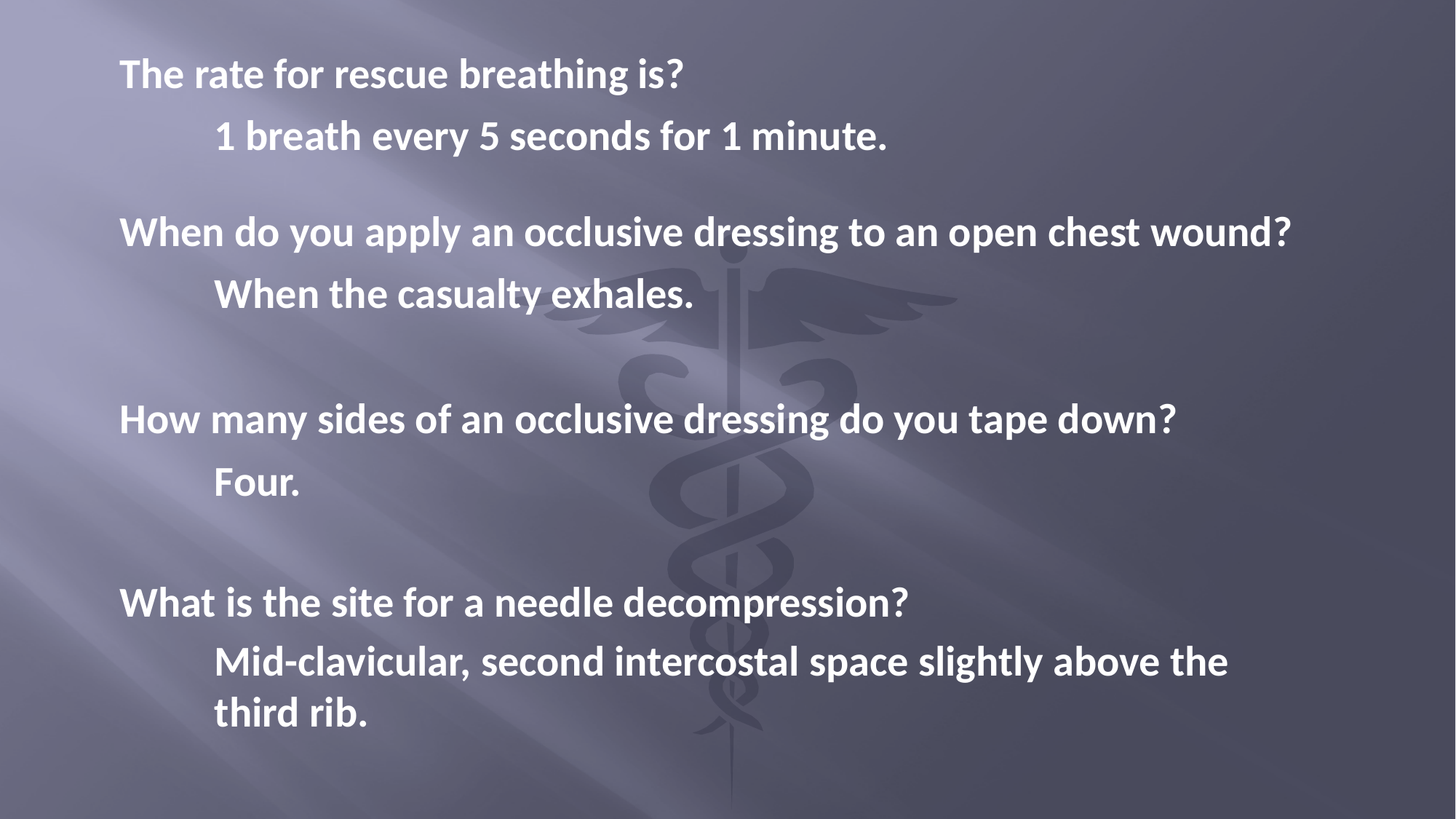

The rate for rescue breathing is?
1 breath every 5 seconds for 1 minute.
When do you apply an occlusive dressing to an open chest wound?
When the casualty exhales.
How many sides of an occlusive dressing do you tape down?
Four.
What is the site for a needle decompression?
Mid-clavicular, second intercostal space slightly above the third rib.